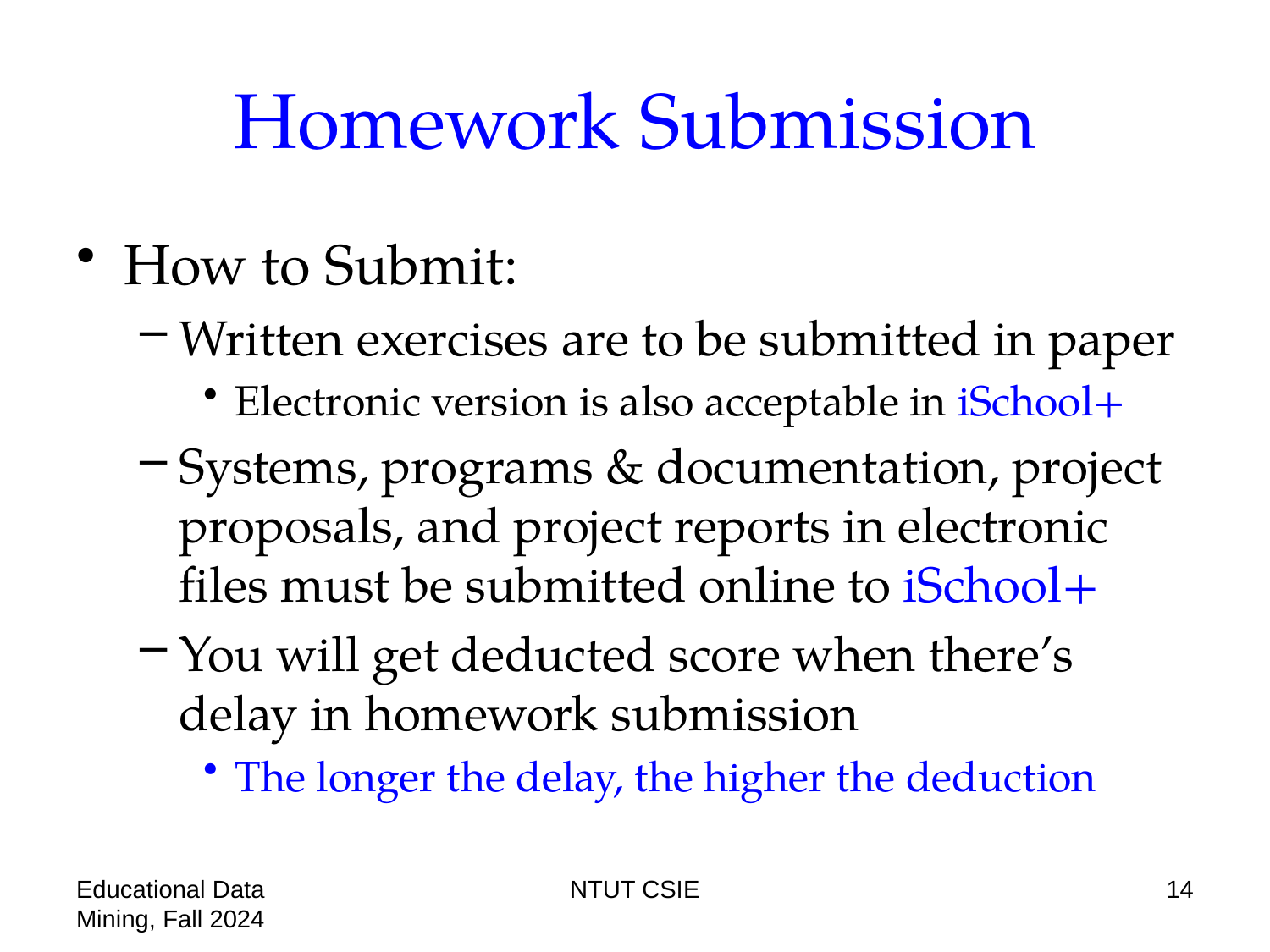

# Homework Submission
How to Submit:
Written exercises are to be submitted in paper
Electronic version is also acceptable in iSchool+
Systems, programs & documentation, project proposals, and project reports in electronic files must be submitted online to iSchool+
You will get deducted score when there’s delay in homework submission
The longer the delay, the higher the deduction

Educational Data Mining, Fall 2024
NTUT CSIE
14